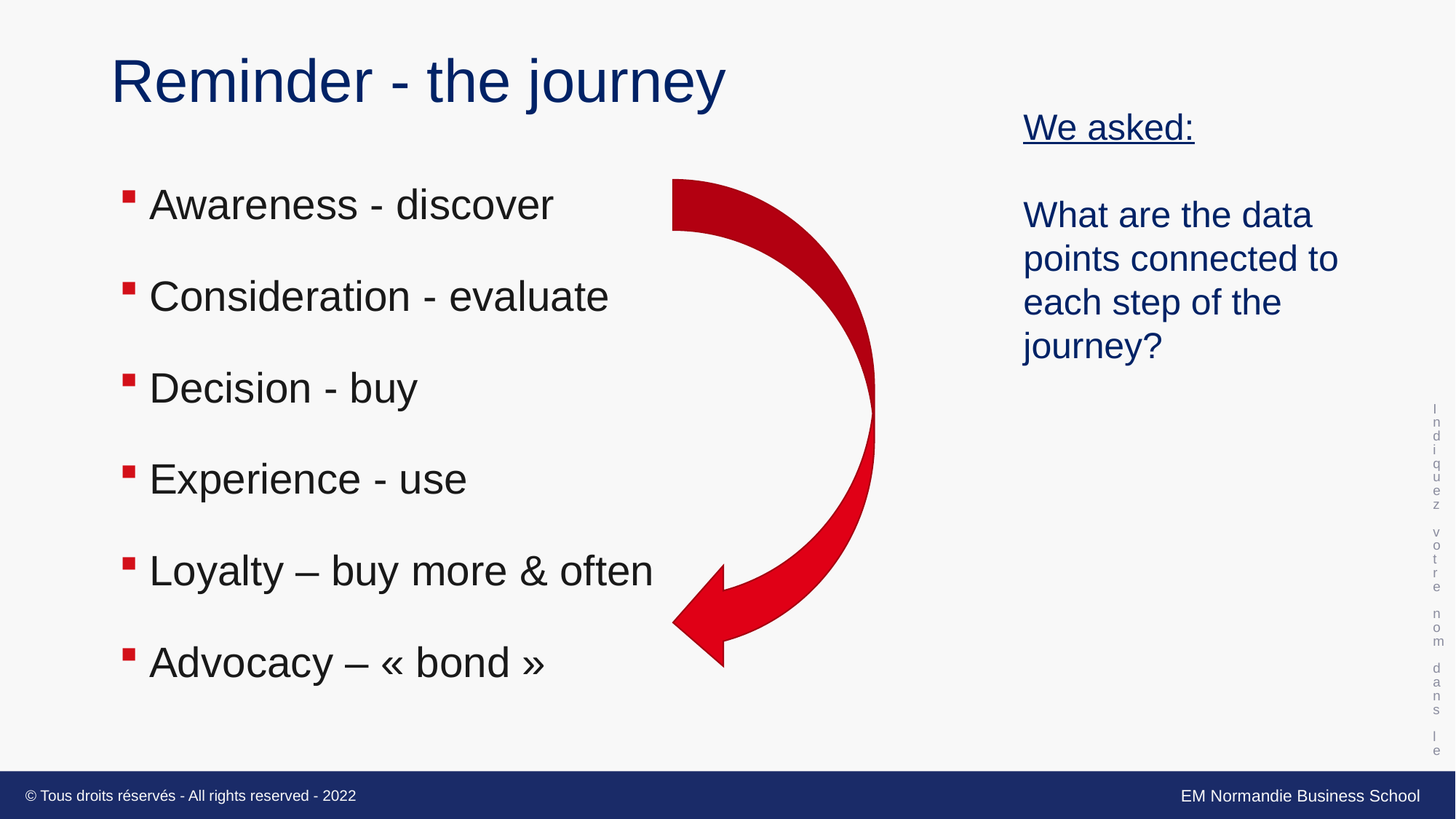

# Reminder - the journey
Indiquez votre nom dans le pied de page
We asked:

What are the data points connected to each step of the journey?
Awareness - discover
Consideration - evaluate
Decision - buy
Experience - use
Loyalty – buy more & often
Advocacy – « bond »